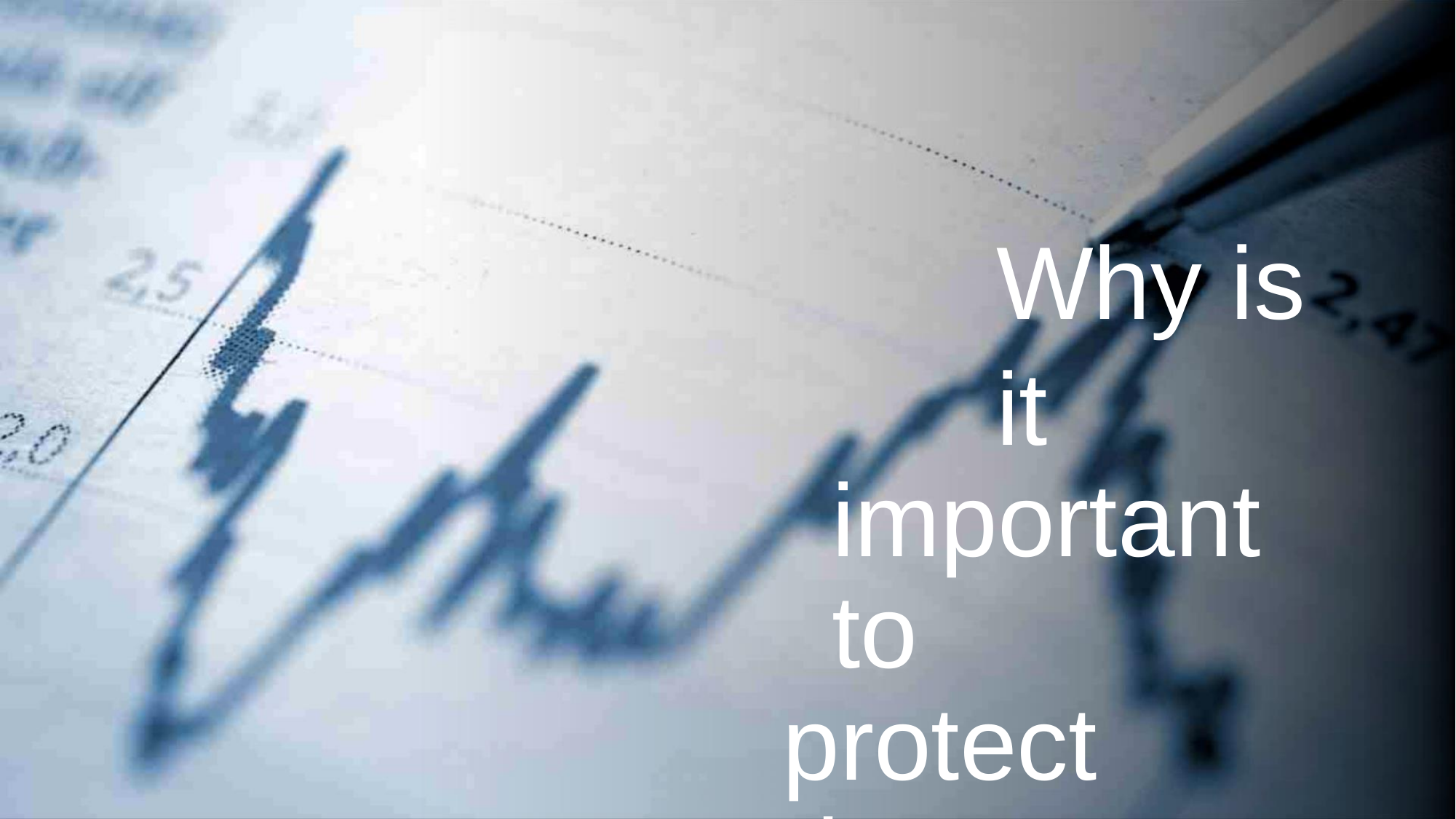

Why is it
important to
protect data?